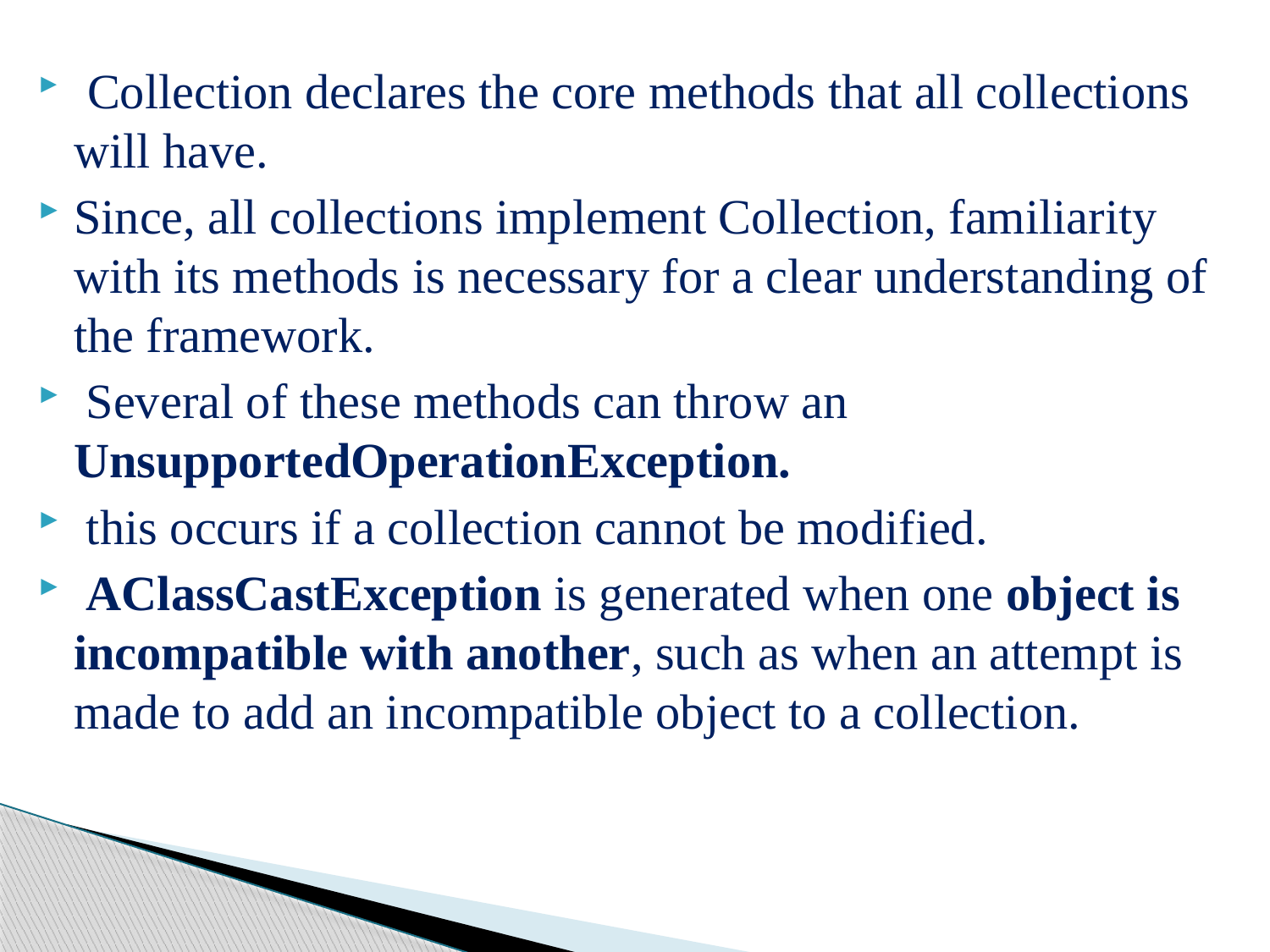

Collection declares the core methods that all collections will have.
Since, all collections implement Collection, familiarity with its methods is necessary for a clear understanding of the framework.
 Several of these methods can throw an UnsupportedOperationException.
 this occurs if a collection cannot be modified.
 AClassCastException is generated when one object is incompatible with another, such as when an attempt is made to add an incompatible object to a collection.